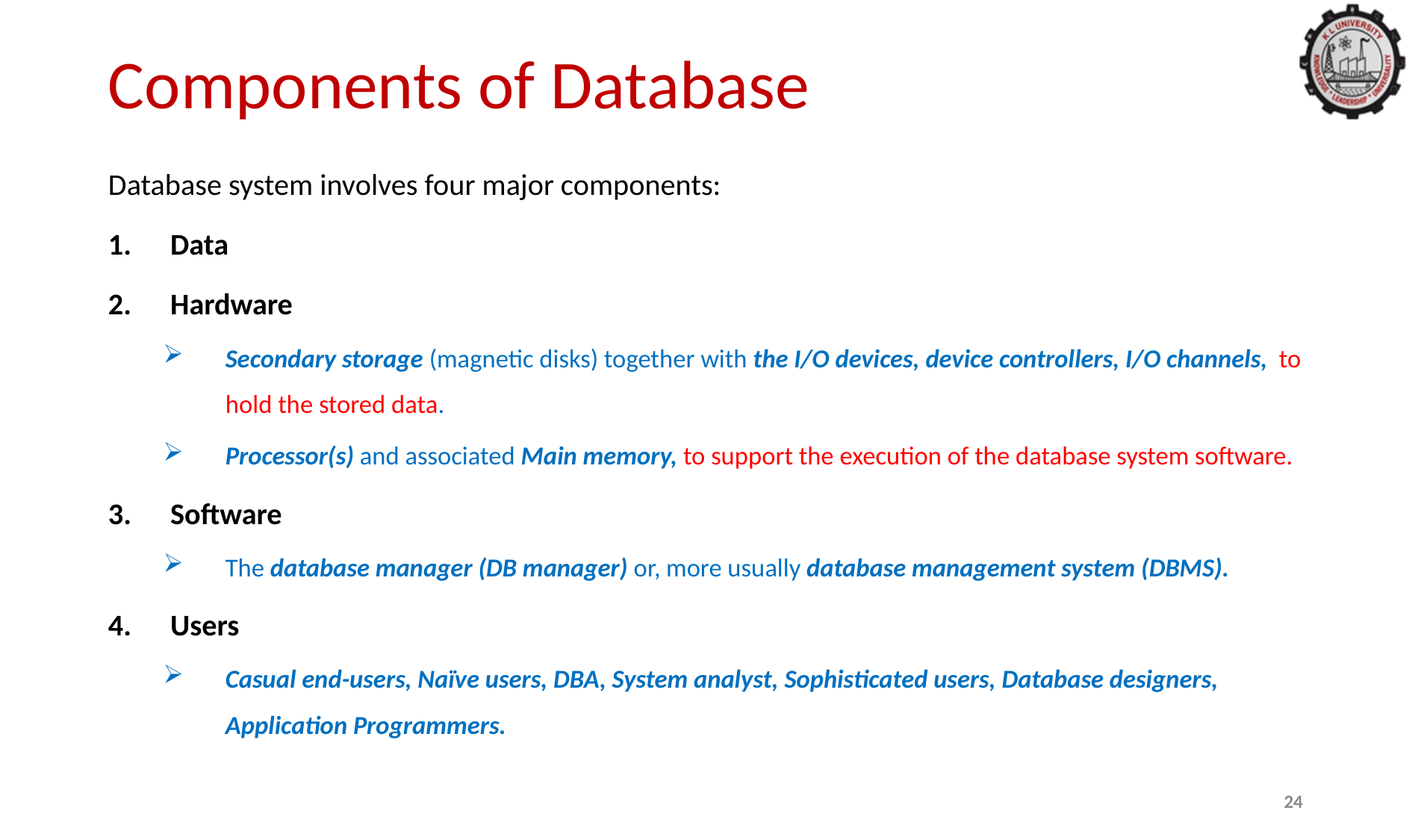

# Components of Database
Database system involves four major components:
Data
Hardware
Secondary storage (magnetic disks) together with the I/O devices, device controllers, I/O channels,  to hold the stored data.
Processor(s) and associated Main memory, to support the execution of the database system software.
Software
The database manager (DB manager) or, more usually database management system (DBMS).
Users
Casual end-users, Naïve users, DBA, System analyst, Sophisticated users, Database designers, Application Programmers.

24